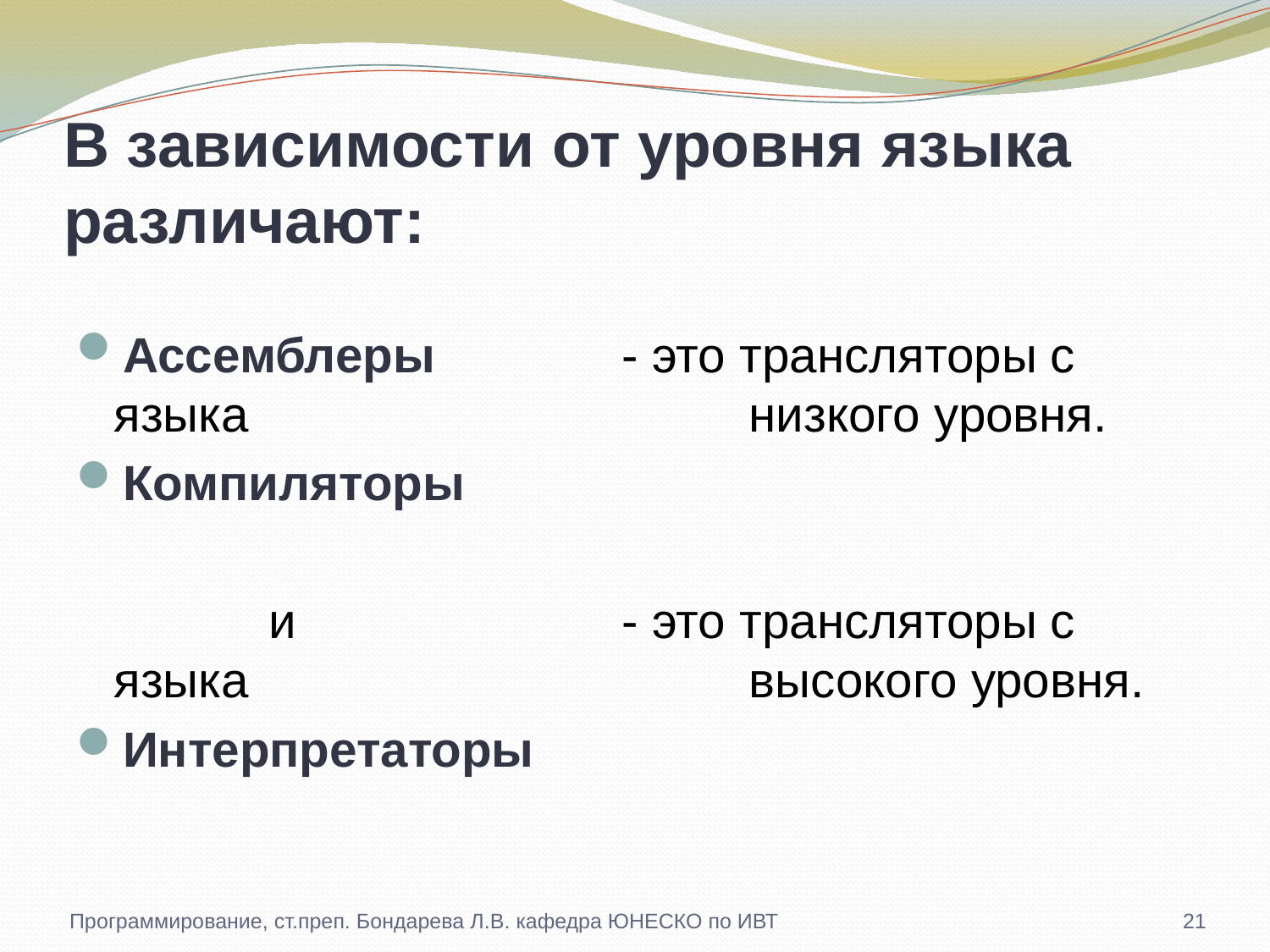

# В зависимости от уровня языка различают:

Ассемблеры 		- это трансляторы с языка 				низкого уровня.
Компиляторы

              и 			- это трансляторы с языка 				высокого уровня.
Интерпретаторы

Программирование, ст.преп. Бондарева Л.В. кафедра ЮНЕСКО по ИВТ
21